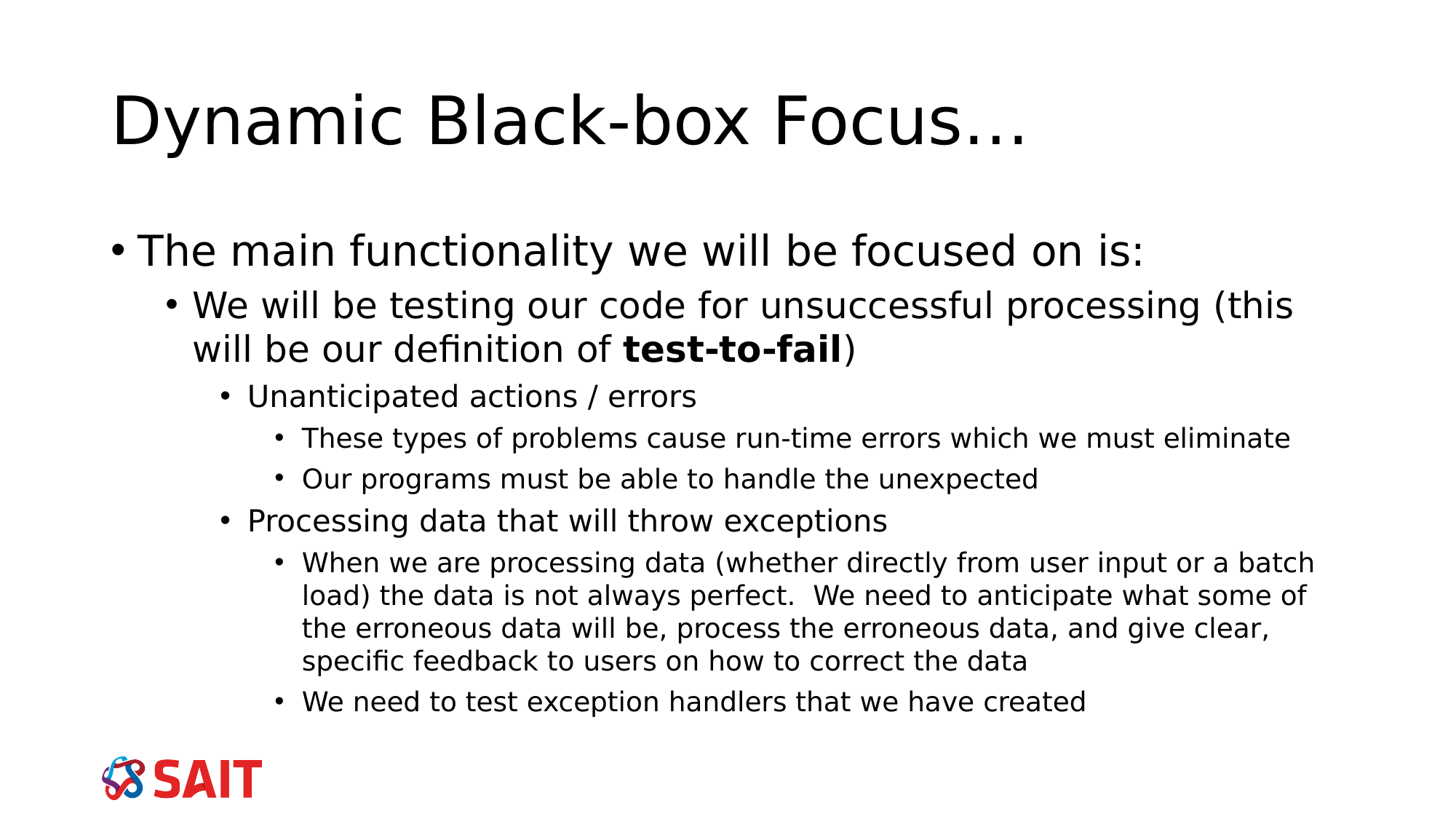

# Dynamic Black-box Focus…
The main functionality we will be focused on is:
We will be testing our code for unsuccessful processing (this will be our definition of test-to-fail)
Unanticipated actions / errors
These types of problems cause run-time errors which we must eliminate
Our programs must be able to handle the unexpected
Processing data that will throw exceptions
When we are processing data (whether directly from user input or a batch load) the data is not always perfect.  We need to anticipate what some of the erroneous data will be, process the erroneous data, and give clear, specific feedback to users on how to correct the data
We need to test exception handlers that we have created